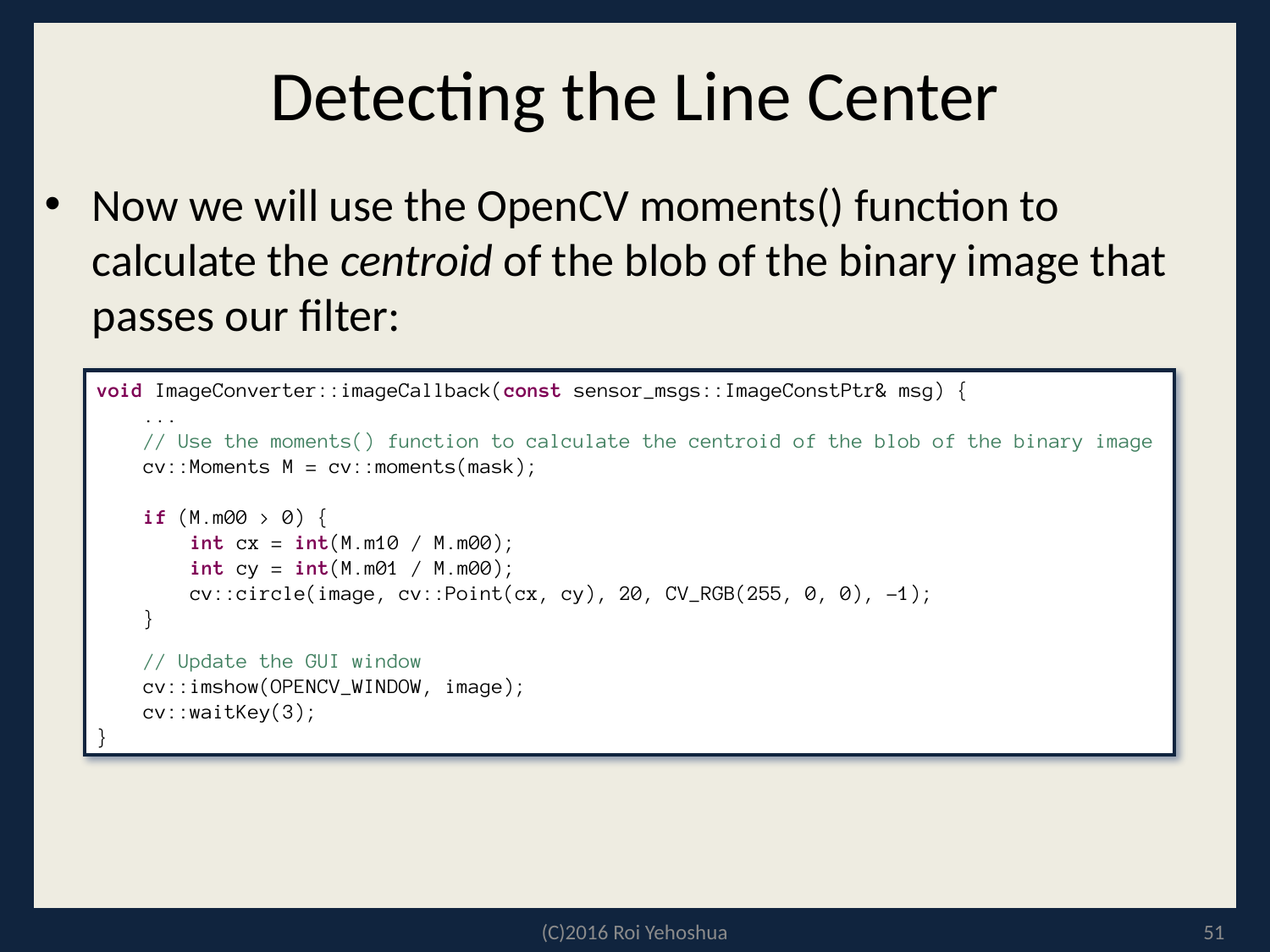

# Detecting the Line Center
Now we will use the OpenCV moments() function to calculate the centroid of the blob of the binary image that passes our filter:
void ImageConverter::imageCallback(const sensor_msgs::ImageConstPtr& msg) {
    ...
    // Use the moments() function to calculate the centroid of the blob of the binary image
    cv::Moments M = cv::moments(mask);

    if (M.m00 > 0) {
        int cx = int(M.m10 / M.m00);
        int cy = int(M.m01 / M.m00);
        cv::circle(image, cv::Point(cx, cy), 20, CV_RGB(255, 0, 0), -1);
    }
    // Update the GUI window
    cv::imshow(OPENCV_WINDOW, image);
    cv::waitKey(3);
}
(C)2016 Roi Yehoshua
51